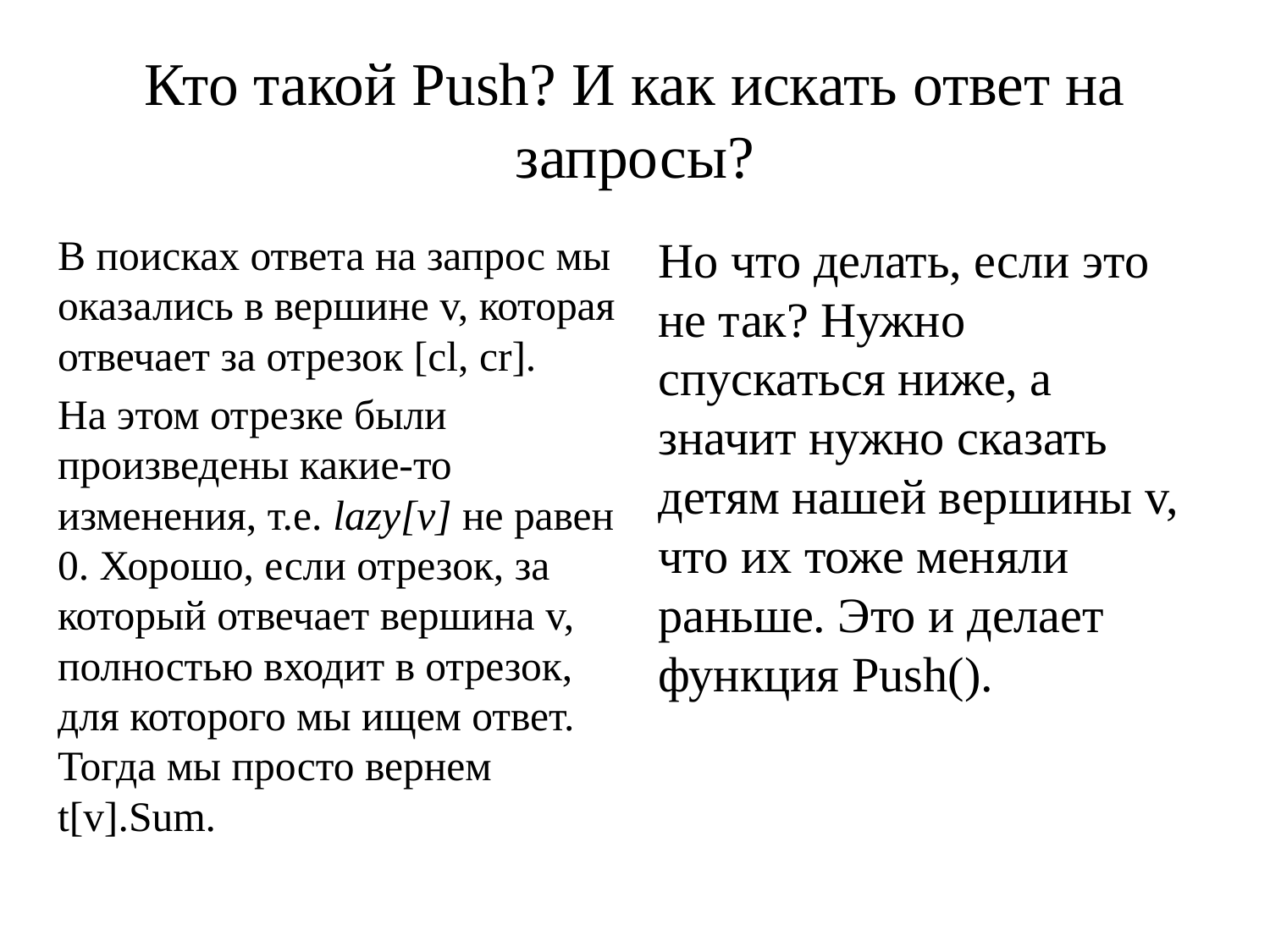

# Кто такой Push? И как искать ответ на запросы?
В поисках ответа на запрос мы оказались в вершине v, которая отвечает за отрезок [cl, cr].
На этом отрезке были произведены какие-то изменения, т.е. lazy[v] не равен 0. Хорошо, если отрезок, за который отвечает вершина v, полностью входит в отрезок, для которого мы ищем ответ. Тогда мы просто вернем t[v].Sum.
Но что делать, если это не так? Нужно спускаться ниже, а значит нужно сказать детям нашей вершины v, что их тоже меняли раньше. Это и делает функция Push().